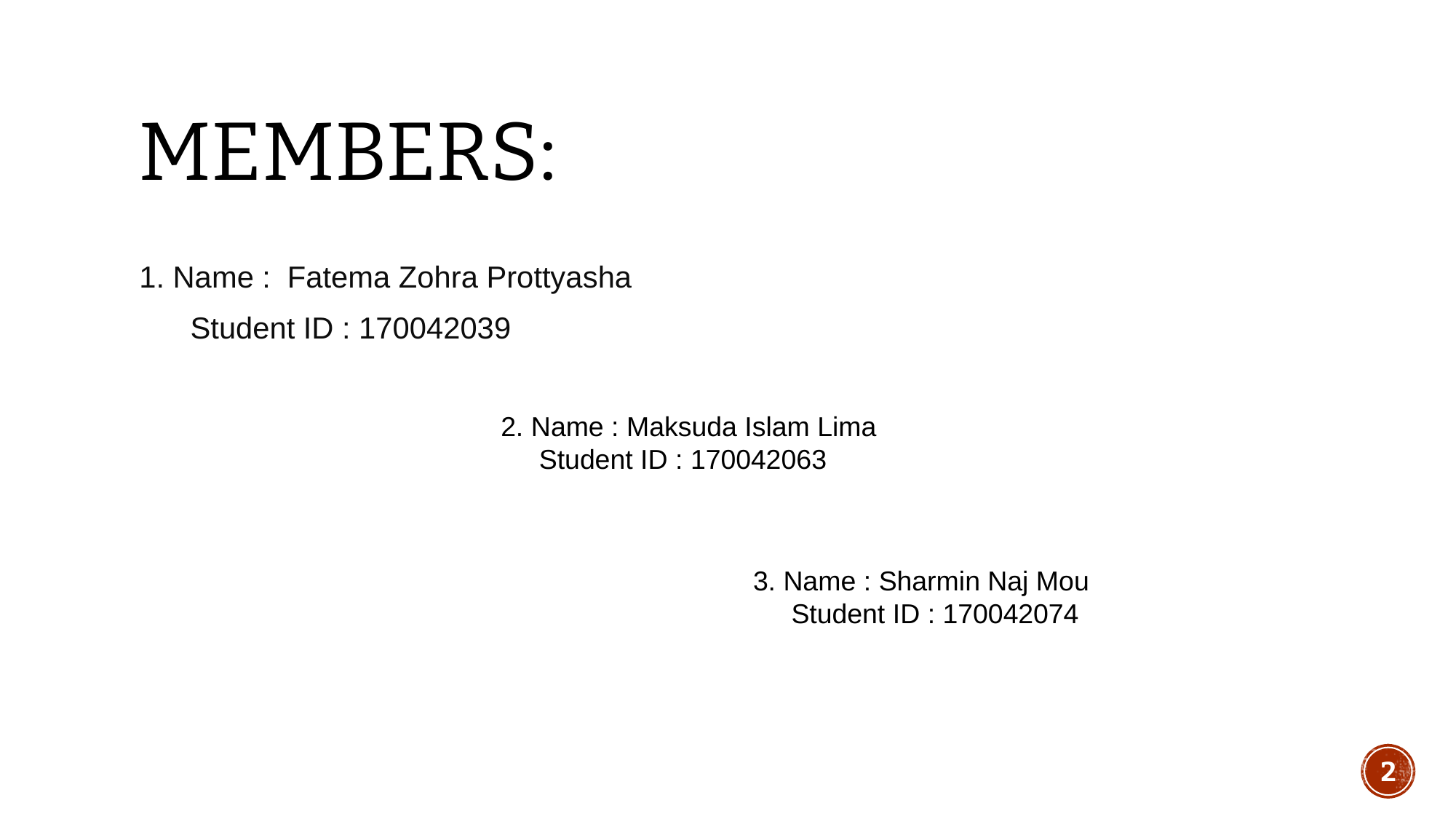

# members:
     1. Name :  Fatema Zohra Prottyasha
          Student ID : 170042039
2. Name : Maksuda Islam Lima
     Student ID : 170042063
3. Name : Sharmin Naj Mou
     Student ID : 170042074

2